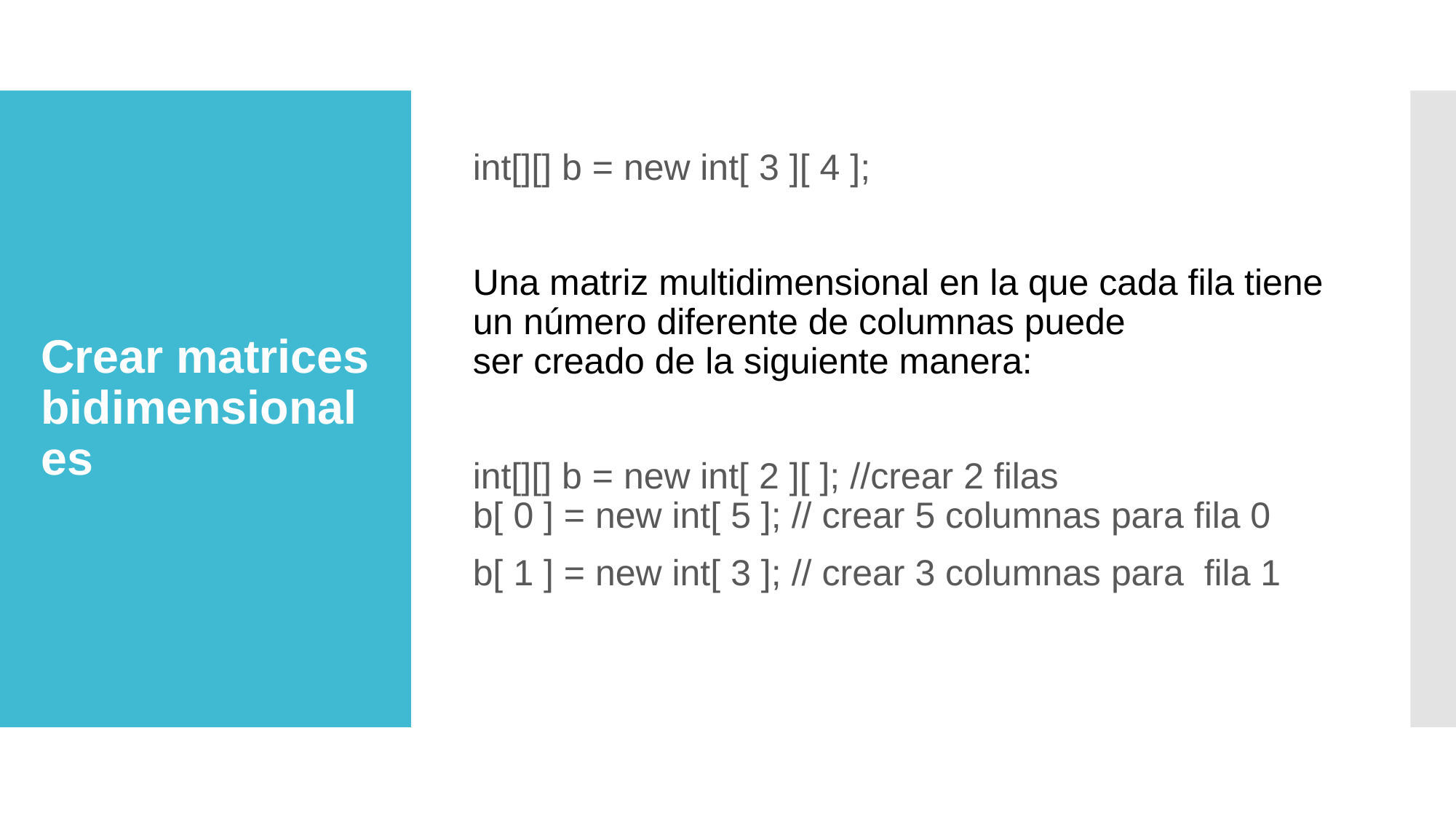

int[][] b = new int[ 3 ][ 4 ];

Una matriz multidimensional en la que cada fila tiene un número diferente de columnas puede
ser creado de la siguiente manera:

int[][] b = new int[ 2 ][ ]; //crear 2 filas
b[ 0 ] = new int[ 5 ]; // crear 5 columnas para fila 0
b[ 1 ] = new int[ 3 ]; // crear 3 columnas para  fila 1

# Crear matrices bidimensionales